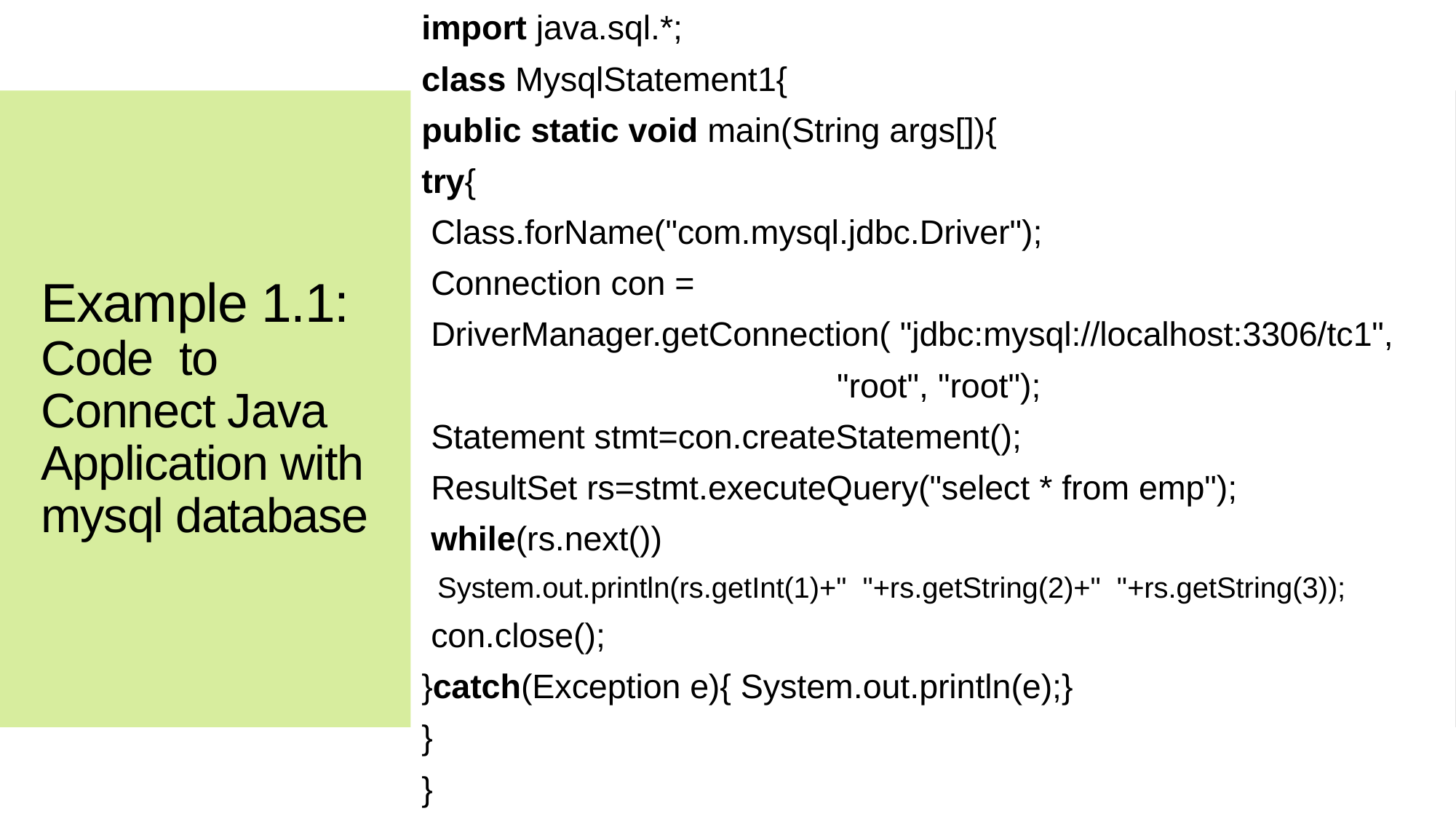

import java.sql.*;
class MysqlStatement1{
public static void main(String args[]){
try{
 Class.forName("com.mysql.jdbc.Driver");
 Connection con =
 DriverManager.getConnection( "jdbc:mysql://localhost:3306/tc1",
				       "root", "root");
 Statement stmt=con.createStatement();
 ResultSet rs=stmt.executeQuery("select * from emp");
 while(rs.next())
  System.out.println(rs.getInt(1)+"  "+rs.getString(2)+"  "+rs.getString(3));
 con.close();
}catch(Exception e){ System.out.println(e);}
}
}
# Example 1.1: Code  to Connect Java Application with mysql database
53